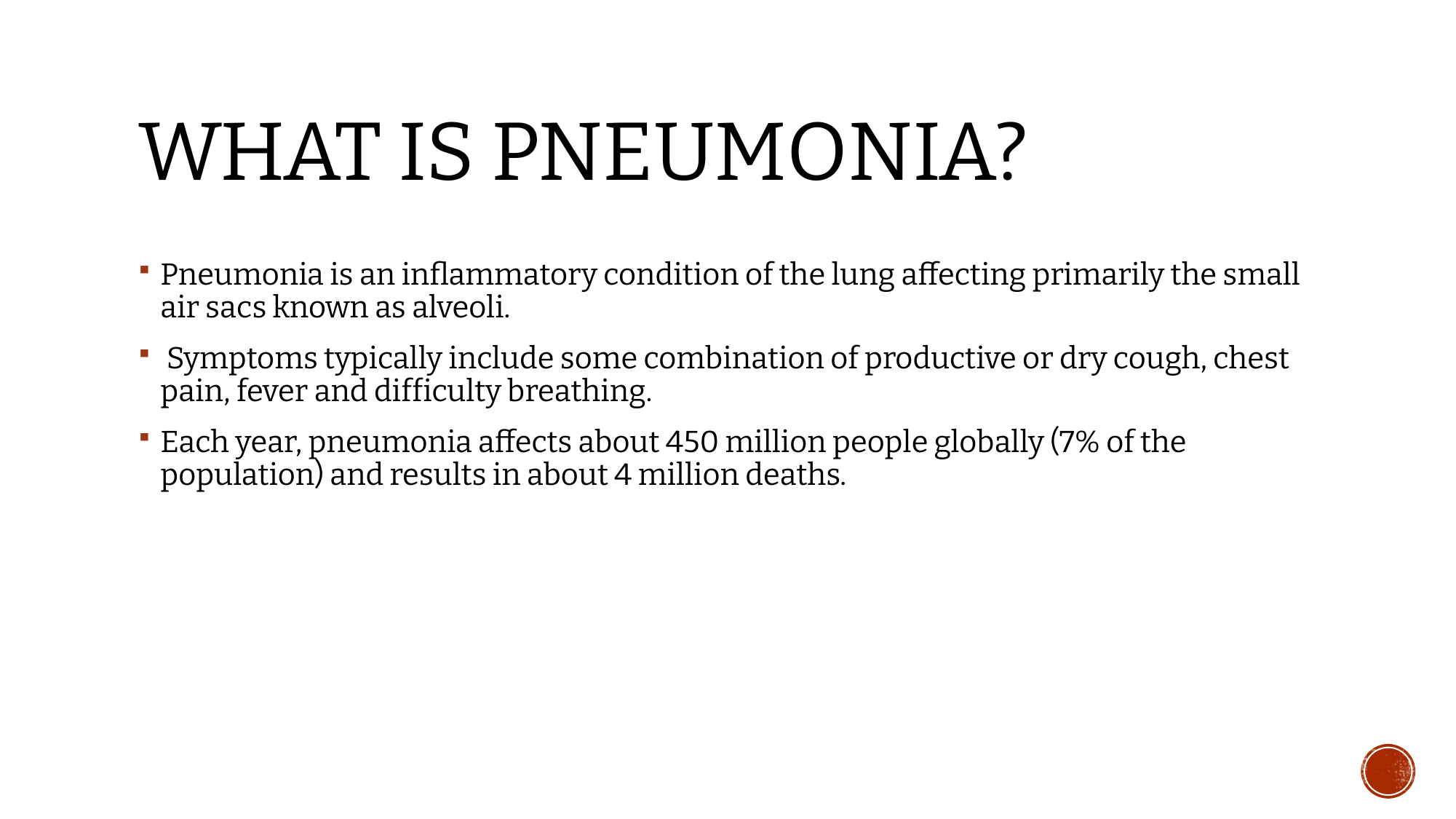

# What is PNEUMONIA?
Pneumonia is an inflammatory condition of the lung affecting primarily the small air sacs known as alveoli.
 Symptoms typically include some combination of productive or dry cough, chest pain, fever and difficulty breathing.
Each year, pneumonia affects about 450 million people globally (7% of the population) and results in about 4 million deaths.